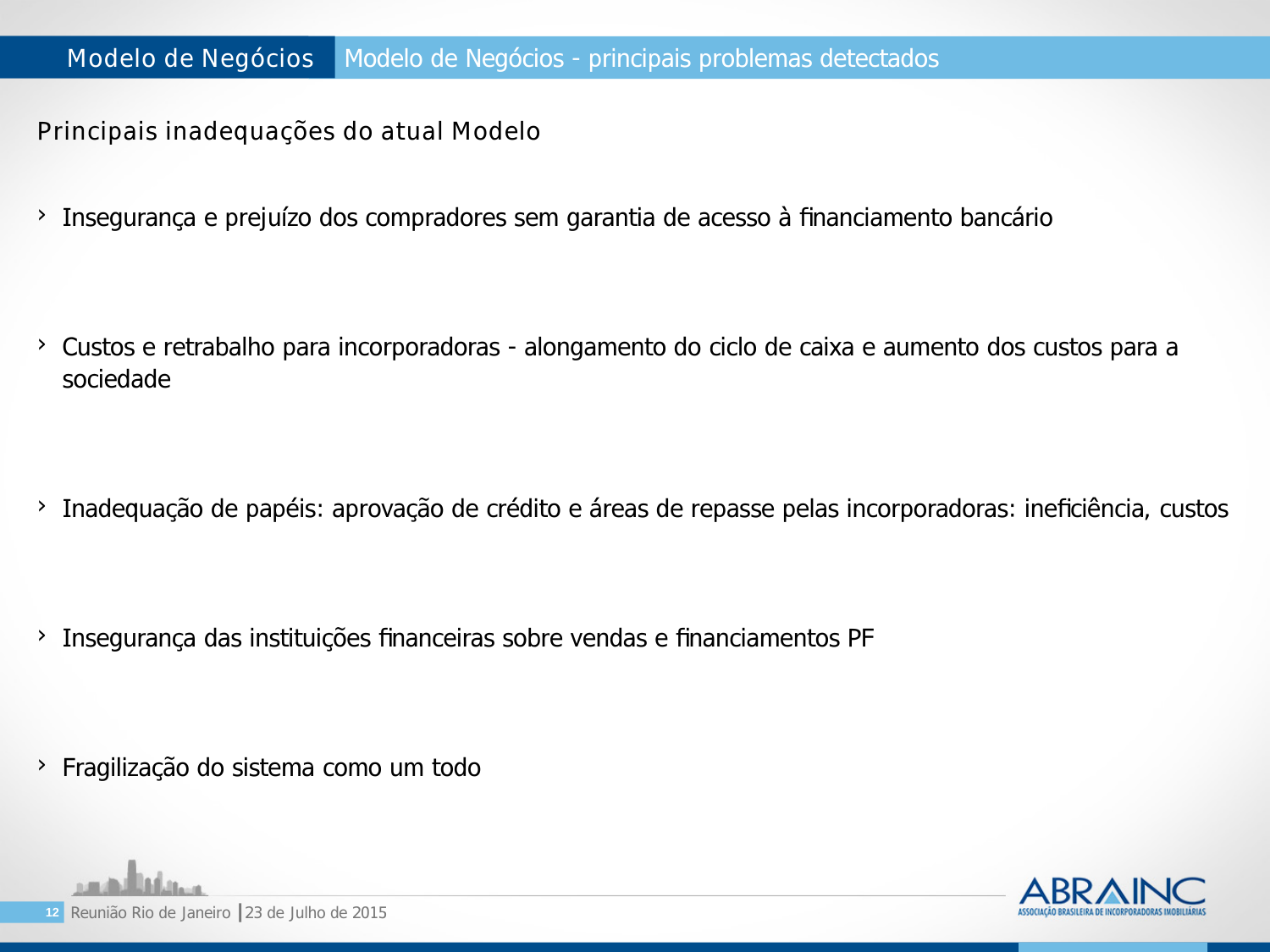

Burocracia
Modelo de Negócios
   Modelo de Negócios - principais problemas detectados
Principais inadequações do atual Modelo

Insegurança e prejuízo dos compradores sem garantia de acesso à financiamento bancário

Custos e retrabalho para incorporadoras - alongamento do ciclo de caixa e aumento dos custos para a sociedade

Inadequação de papéis: aprovação de crédito e áreas de repasse pelas incorporadoras: ineficiência, custos

Insegurança das instituições financeiras sobre vendas e financiamentos PF

Fragilização do sistema como um todo